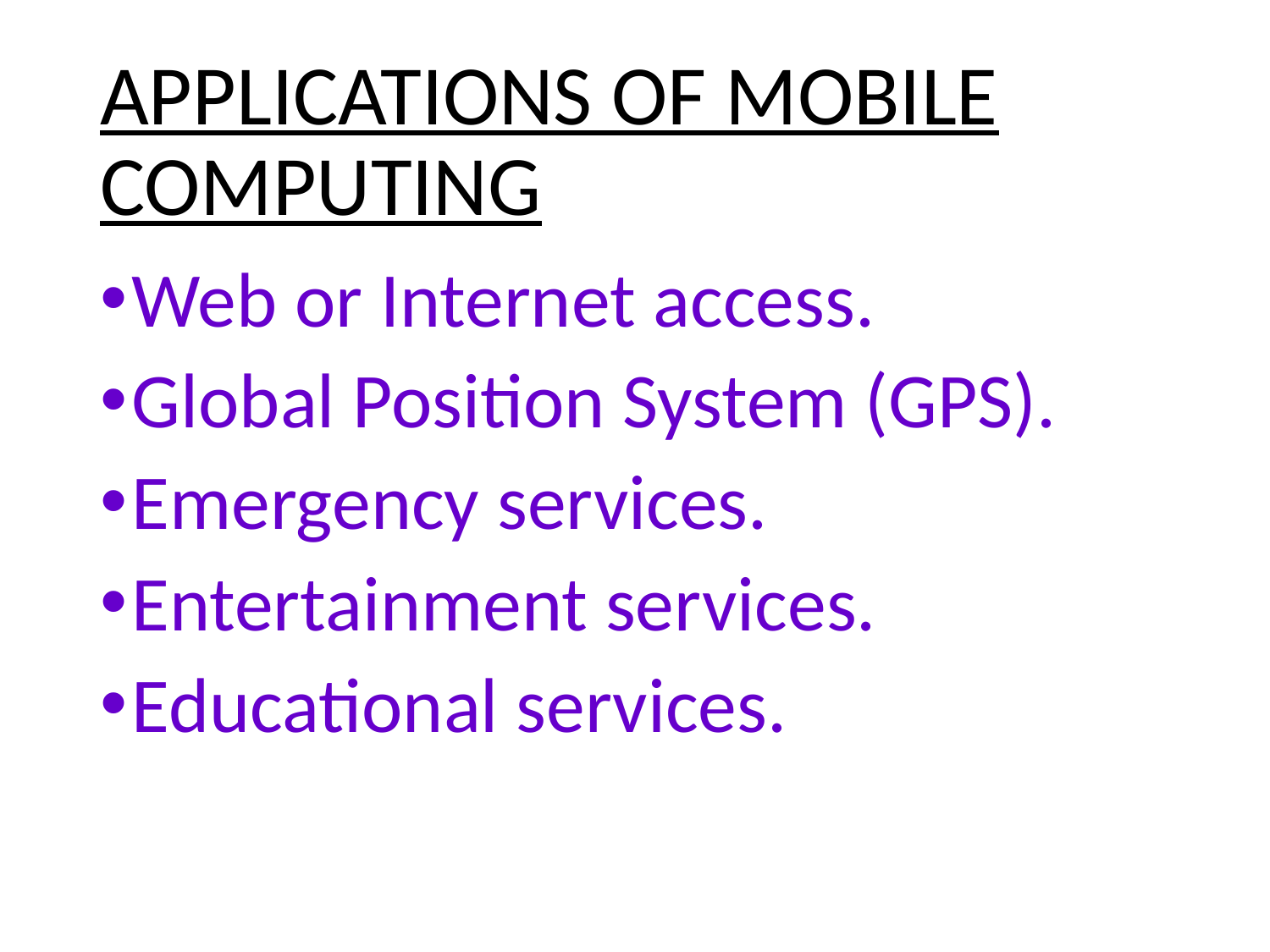

# APPLICATIONS OF MOBILE COMPUTING
Web or Internet access.
Global Position System (GPS).
Emergency services.
Entertainment services.
Educational services.